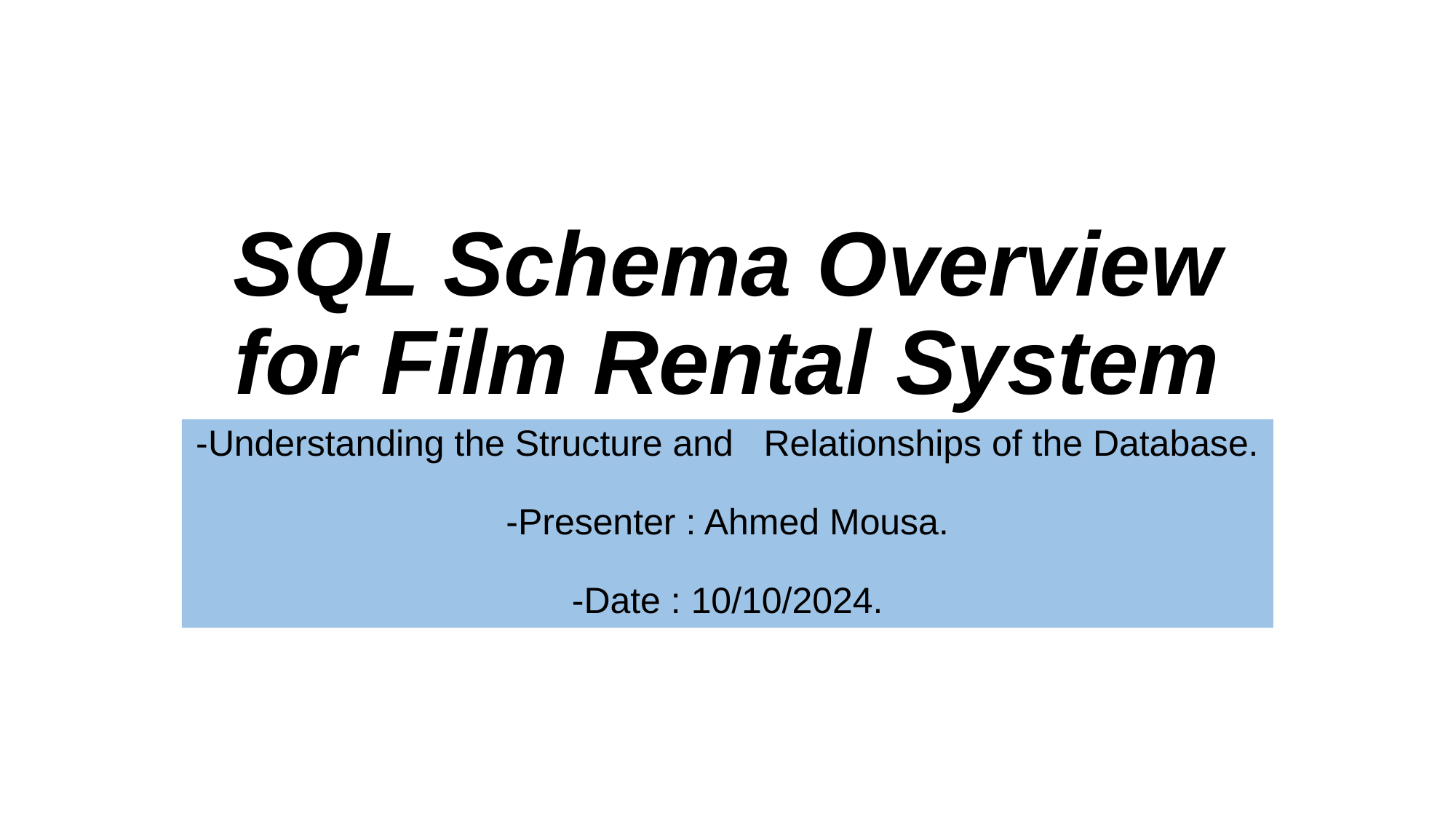

# SQL Schema Overview for Film Rental System
-Understanding the Structure and   Relationships of the Database.

-Presenter : Ahmed Mousa.

-Date : 10/10/2024.